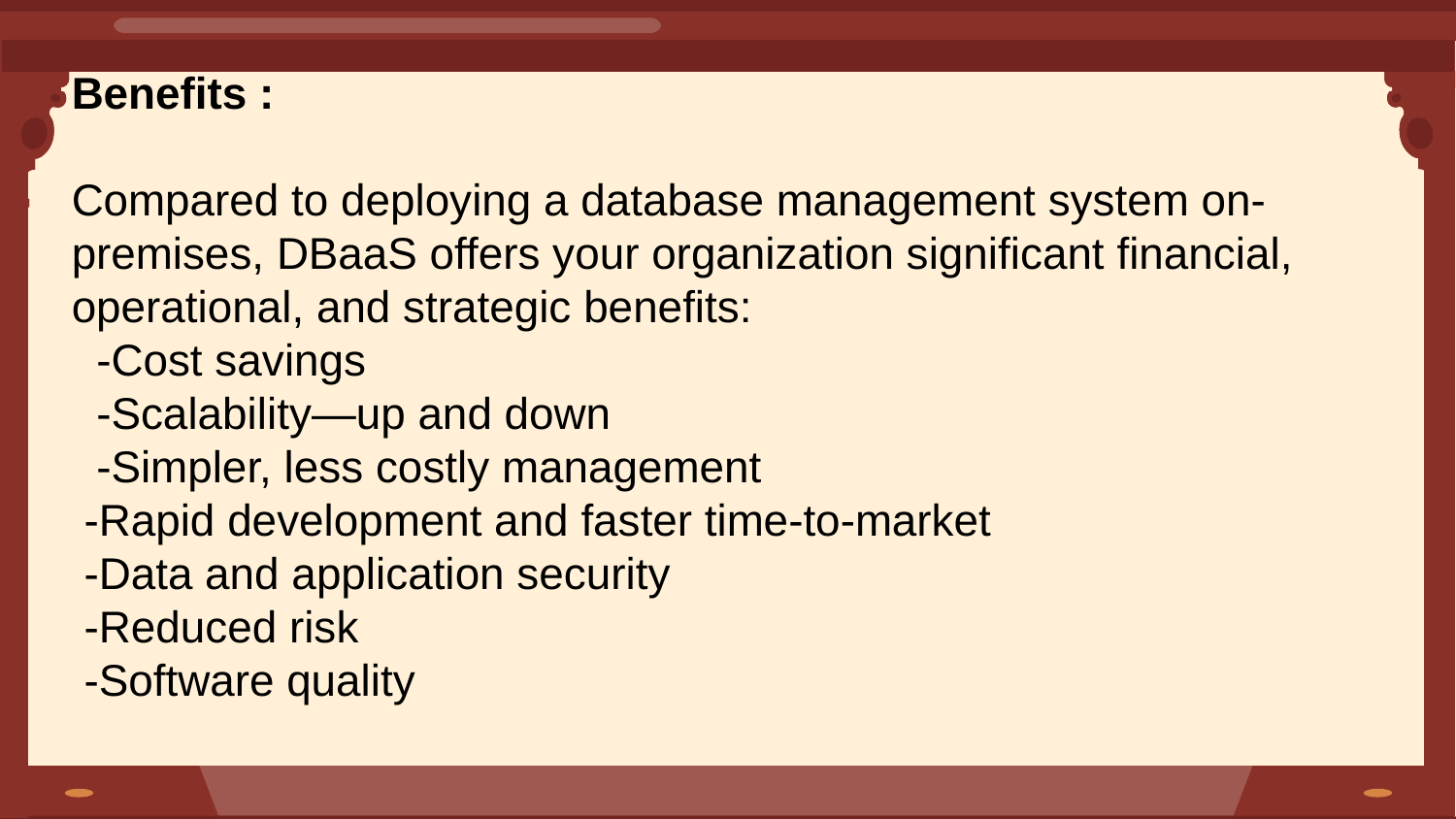

Benefits :

Compared to deploying a database management system on-premises, DBaaS offers your organization significant financial, operational, and strategic benefits:
  -Cost savings
  -Scalability—up and down
  -Simpler, less costly management
 -Rapid development and faster time-to-market
 -Data and application security
 -Reduced risk
 -Software quality